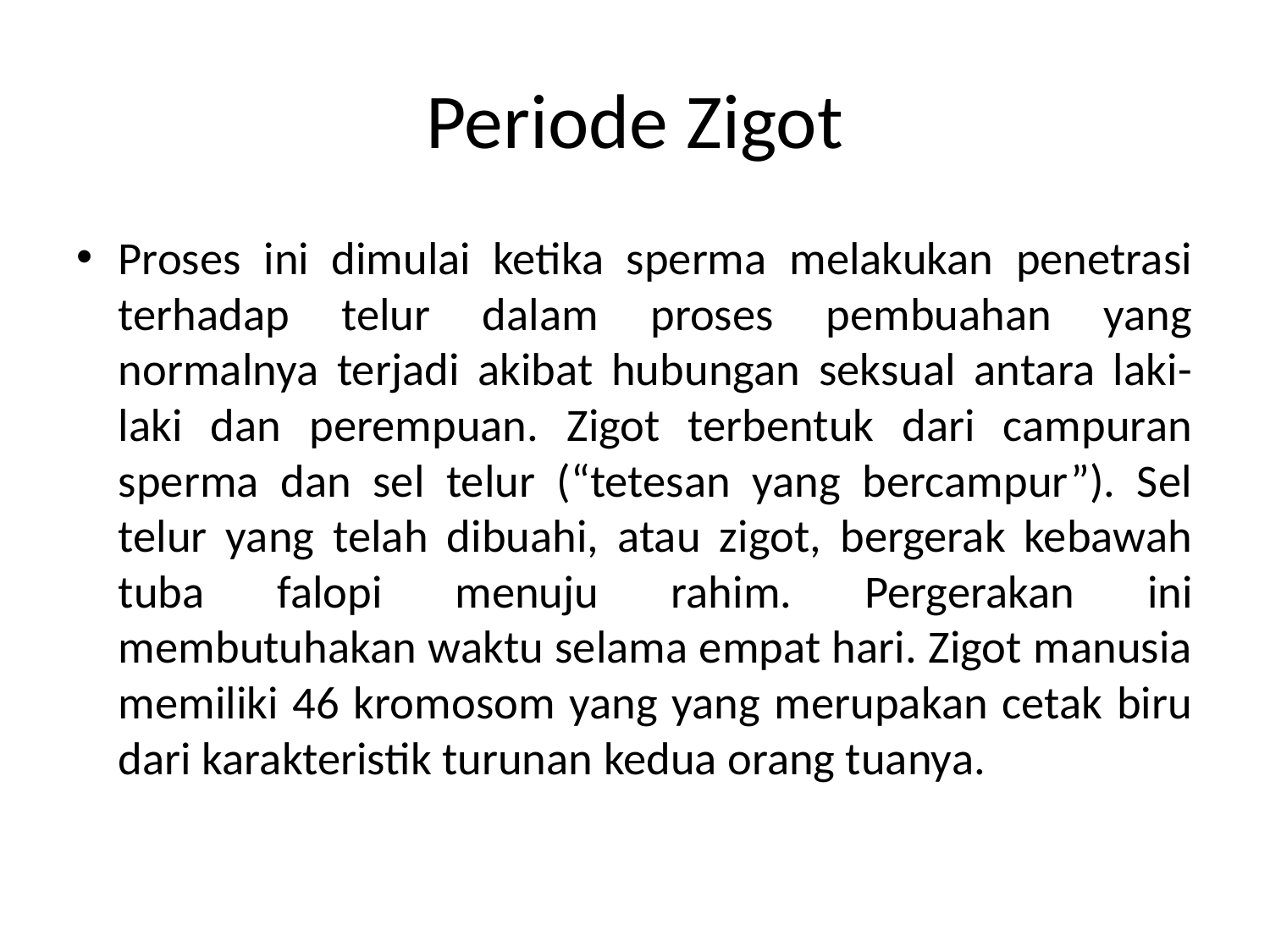

# Periode Zigot
Proses ini dimulai ketika sperma melakukan penetrasi terhadap telur dalam proses pembuahan yang normalnya terjadi akibat hubungan seksual antara laki-laki dan perempuan. Zigot terbentuk dari campuran sperma dan sel telur (“tetesan yang bercampur”). Sel telur yang telah dibuahi, atau zigot, bergerak kebawah tuba falopi menuju rahim. Pergerakan ini membutuhakan waktu selama empat hari. Zigot manusia memiliki 46 kromosom yang yang merupakan cetak biru dari karakteristik turunan kedua orang tuanya.